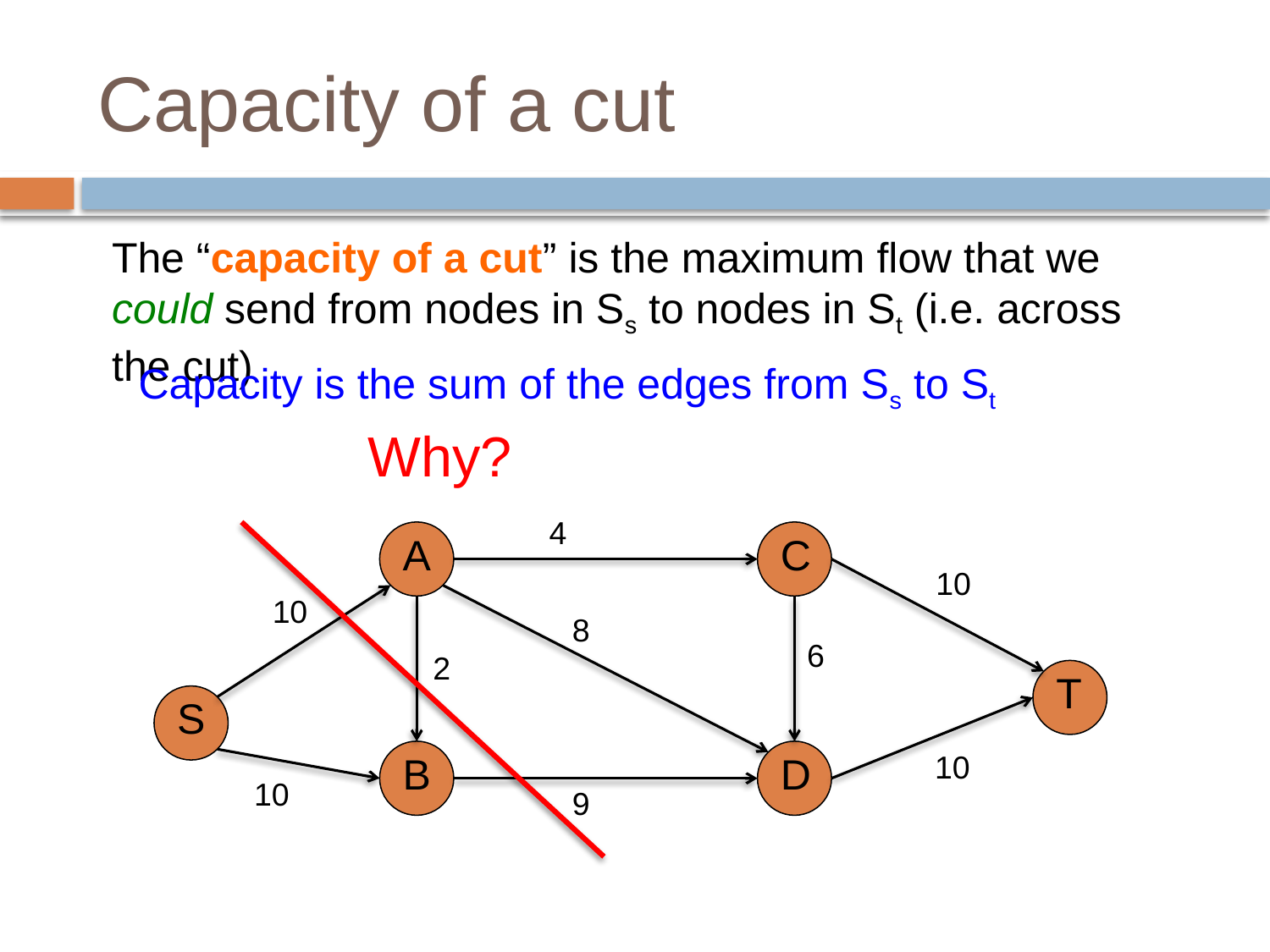

# Capacity of a cut
The “capacity of a cut” is the maximum flow that we could send from nodes in Ss to nodes in St (i.e. across the cut)
Capacity is the sum of the edges from Ss to St
Why?
4

A

C
10
10
8
6
2

T

S

B

D
10
10
9